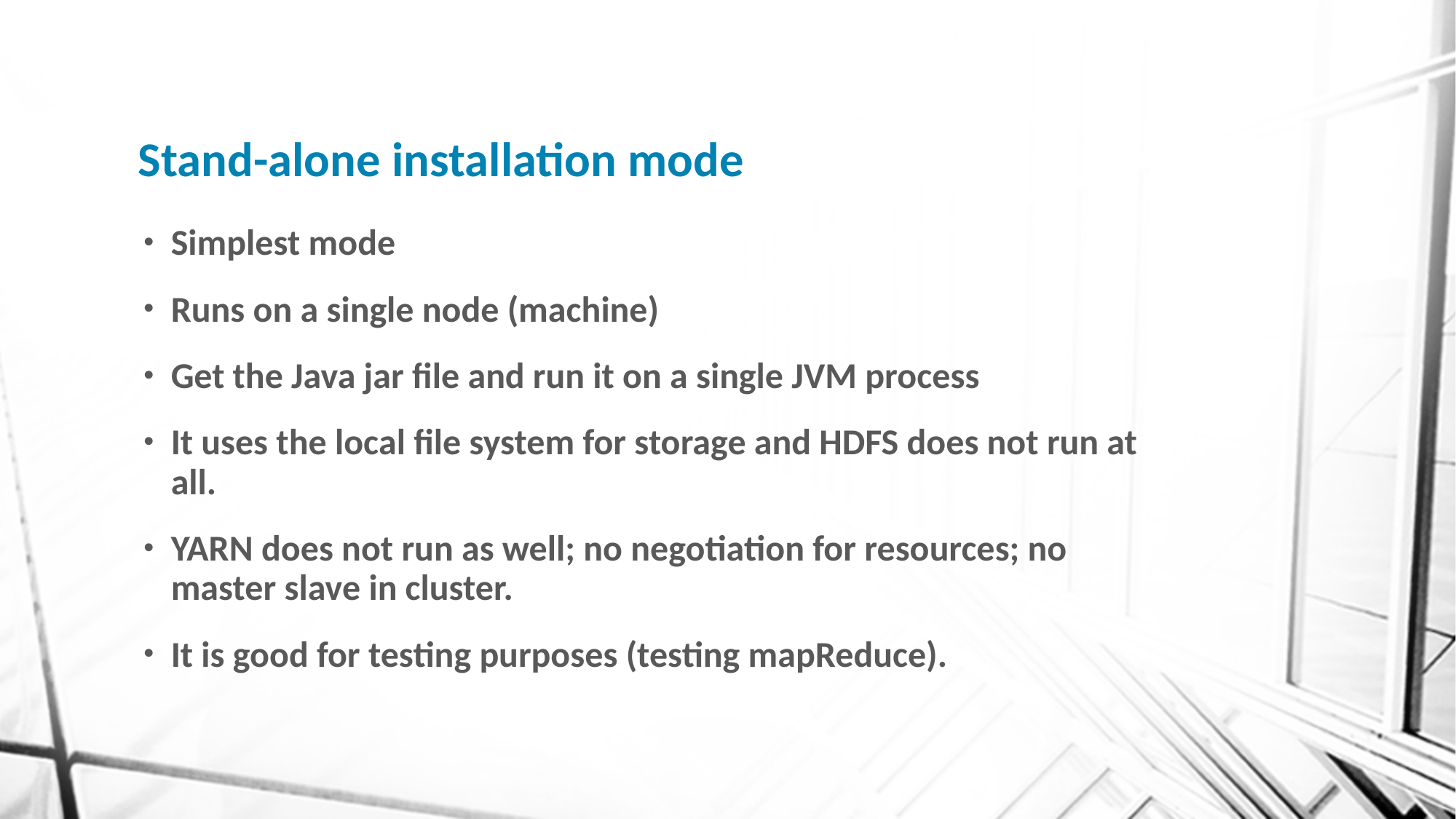

# Stand-alone installation mode
Simplest mode
Runs on a single node (machine)
Get the Java jar file and run it on a single JVM process
It uses the local file system for storage and HDFS does not run at all.
YARN does not run as well; no negotiation for resources; no master slave in cluster.
It is good for testing purposes (testing mapReduce).